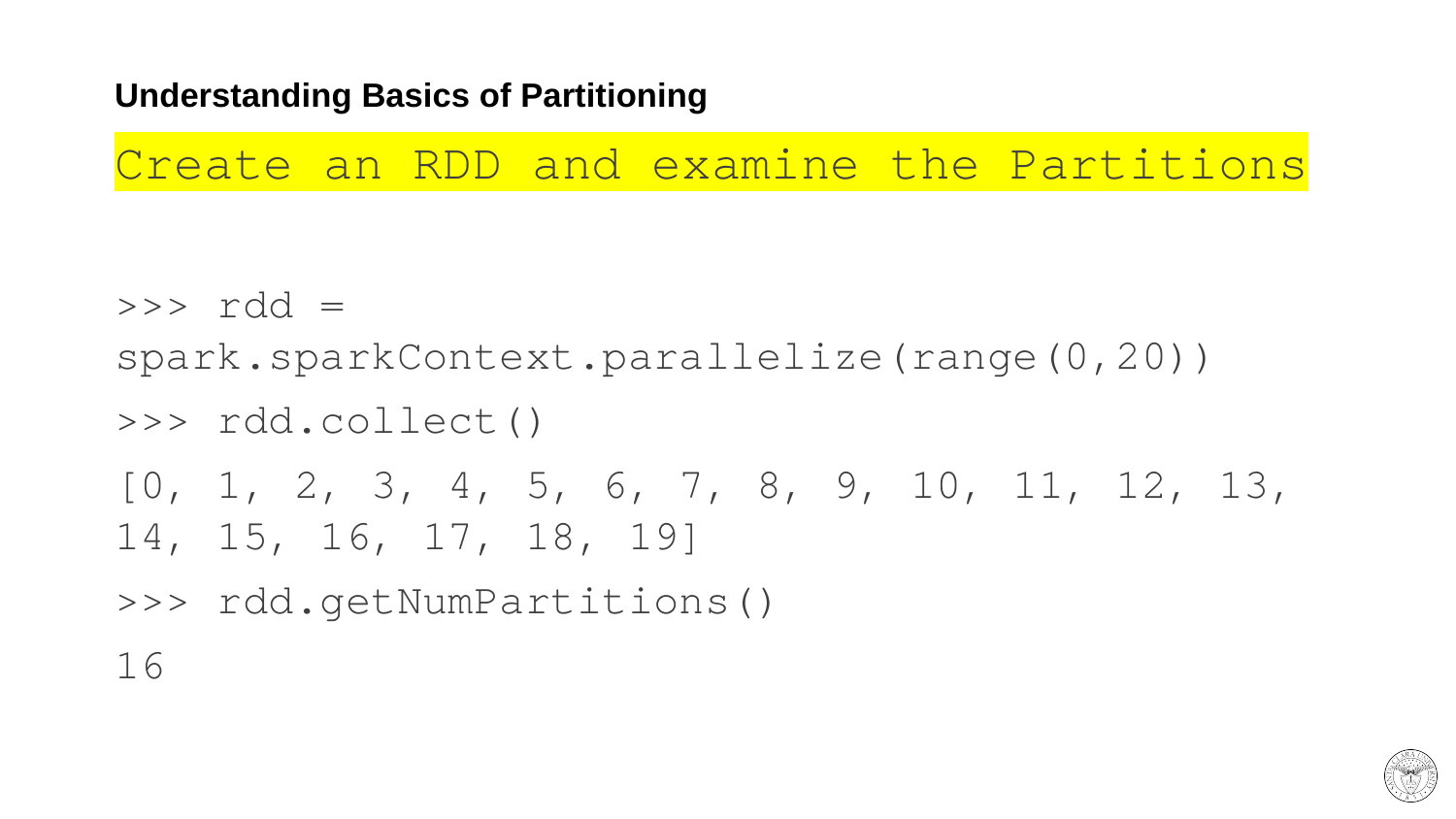

# Understanding Basics of Partitioning
Create an RDD and examine the Partitions

>>> rdd = spark.sparkContext.parallelize(range(0,20))
>>> rdd.collect()
[0, 1, 2, 3, 4, 5, 6, 7, 8, 9, 10, 11, 12, 13, 14, 15, 16, 17, 18, 19]
>>> rdd.getNumPartitions()
16